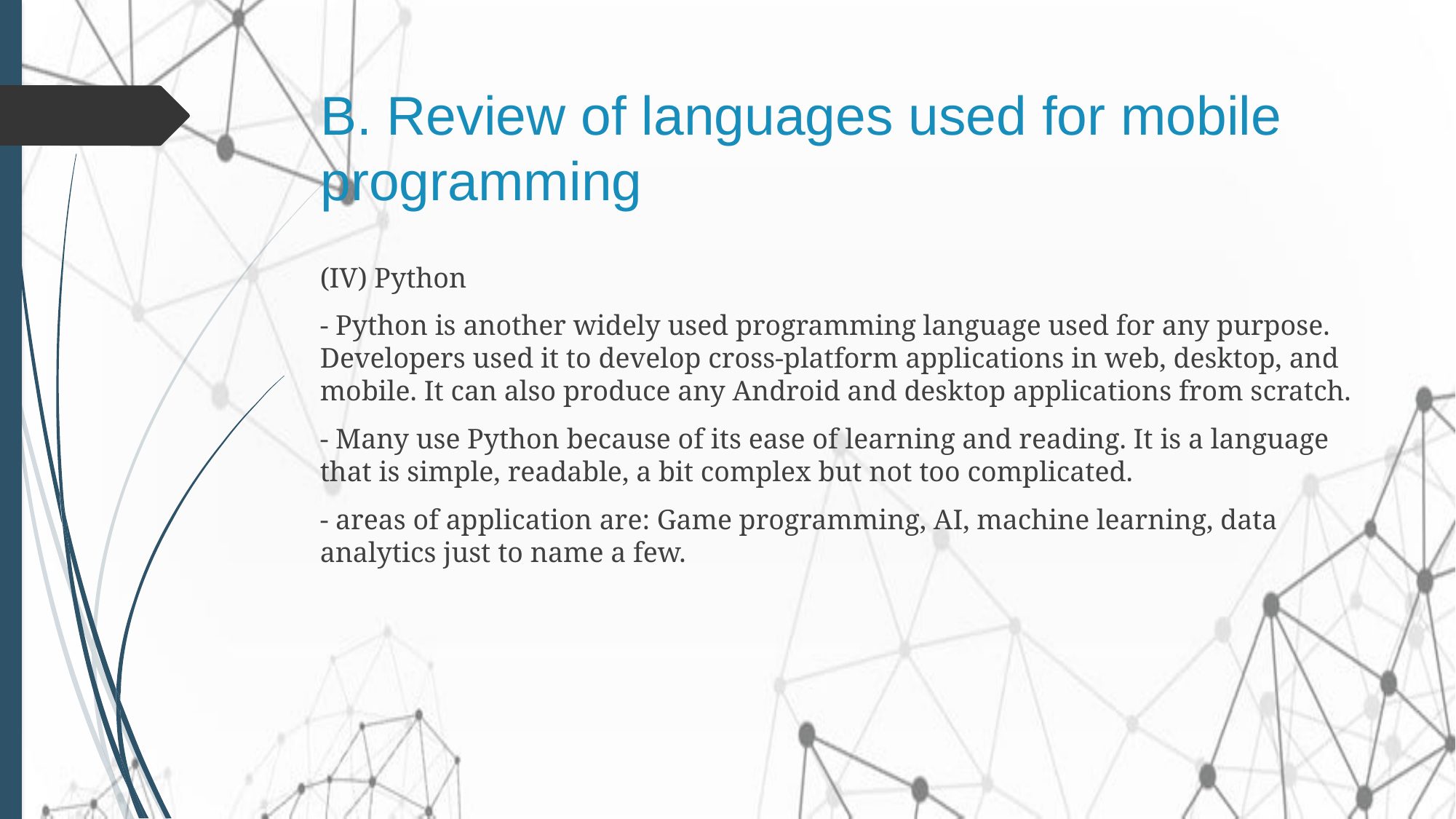

# B. Review of languages used for mobile programming
(IV) Python
- Python is another widely used programming language used for any purpose. Developers used it to develop cross-platform applications in web, desktop, and mobile. It can also produce any Android and desktop applications from scratch.
- Many use Python because of its ease of learning and reading. It is a language that is simple, readable, a bit complex but not too complicated.
- areas of application are: Game programming, AI, machine learning, data analytics just to name a few.